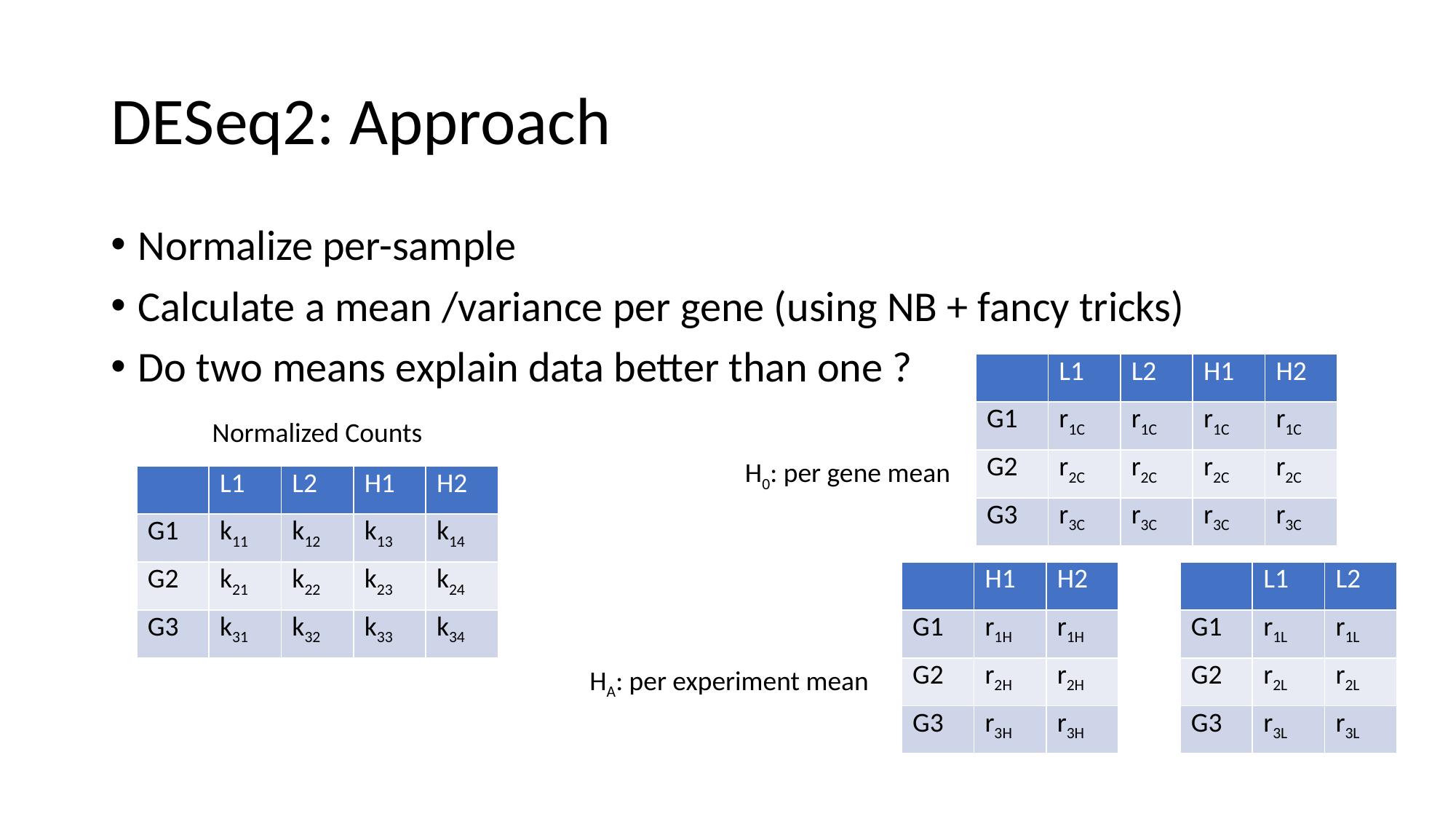

# DESeq2: Approach
Normalize per-sample
Calculate a mean /variance per gene (using NB + fancy tricks)
Do two means explain data better than one ?

|  | L1 | L2 | H1 | H2 |
| --- | --- | --- | --- | --- |
| G1 | r1C | r1C | r1C | r1C |
| G2 | r2C | r2C | r2C | r2C |
| G3 | r3C | r3C | r3C | r3C |
Normalized Counts
H0: per gene mean
|  | L1 | L2 | H1 | H2 |
| --- | --- | --- | --- | --- |
| G1 | k11 | k12 | k13 | k14 |
| G2 | k21 | k22 | k23 | k24 |
| G3 | k31 | k32 | k33 | k34 |
|  | H1 | H2 |
| --- | --- | --- |
| G1 | r1H | r1H |
| G2 | r2H | r2H |
| G3 | r3H | r3H |
|  | L1 | L2 |
| --- | --- | --- |
| G1 | r1L | r1L |
| G2 | r2L | r2L |
| G3 | r3L | r3L |
HA: per experiment mean